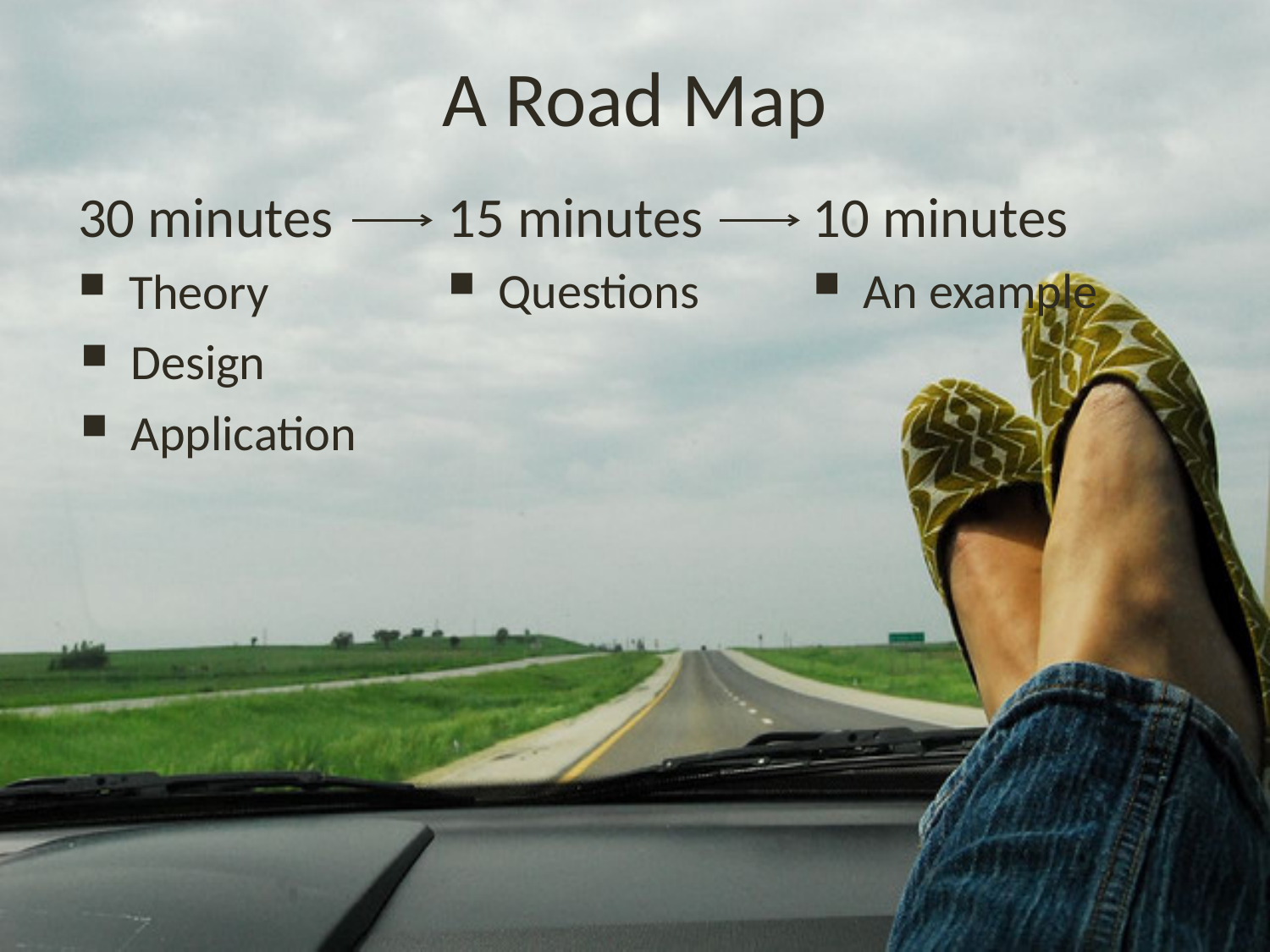

# A Road Map
30 minutes
Theory
Design
Application
15 minutes
Questions

10 minutes
An example